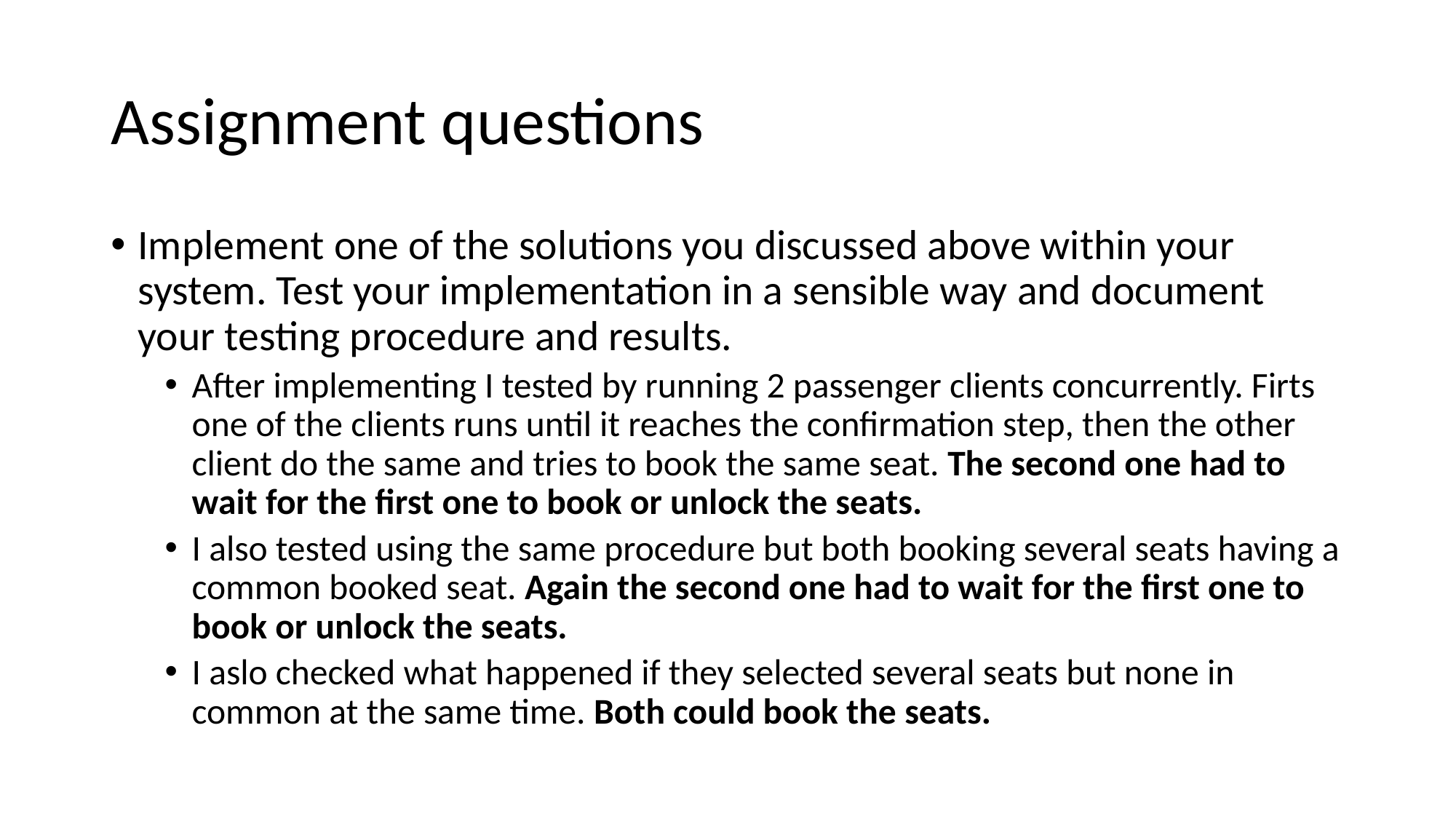

# Assignment questions
Implement one of the solutions you discussed above within your system. Test your implementation in a sensible way and document your testing procedure and results.
After implementing I tested by running 2 passenger clients concurrently. Firts one of the clients runs until it reaches the confirmation step, then the other client do the same and tries to book the same seat. The second one had to wait for the first one to book or unlock the seats.
I also tested using the same procedure but both booking several seats having a common booked seat. Again the second one had to wait for the first one to book or unlock the seats.
I aslo checked what happened if they selected several seats but none in common at the same time. Both could book the seats.